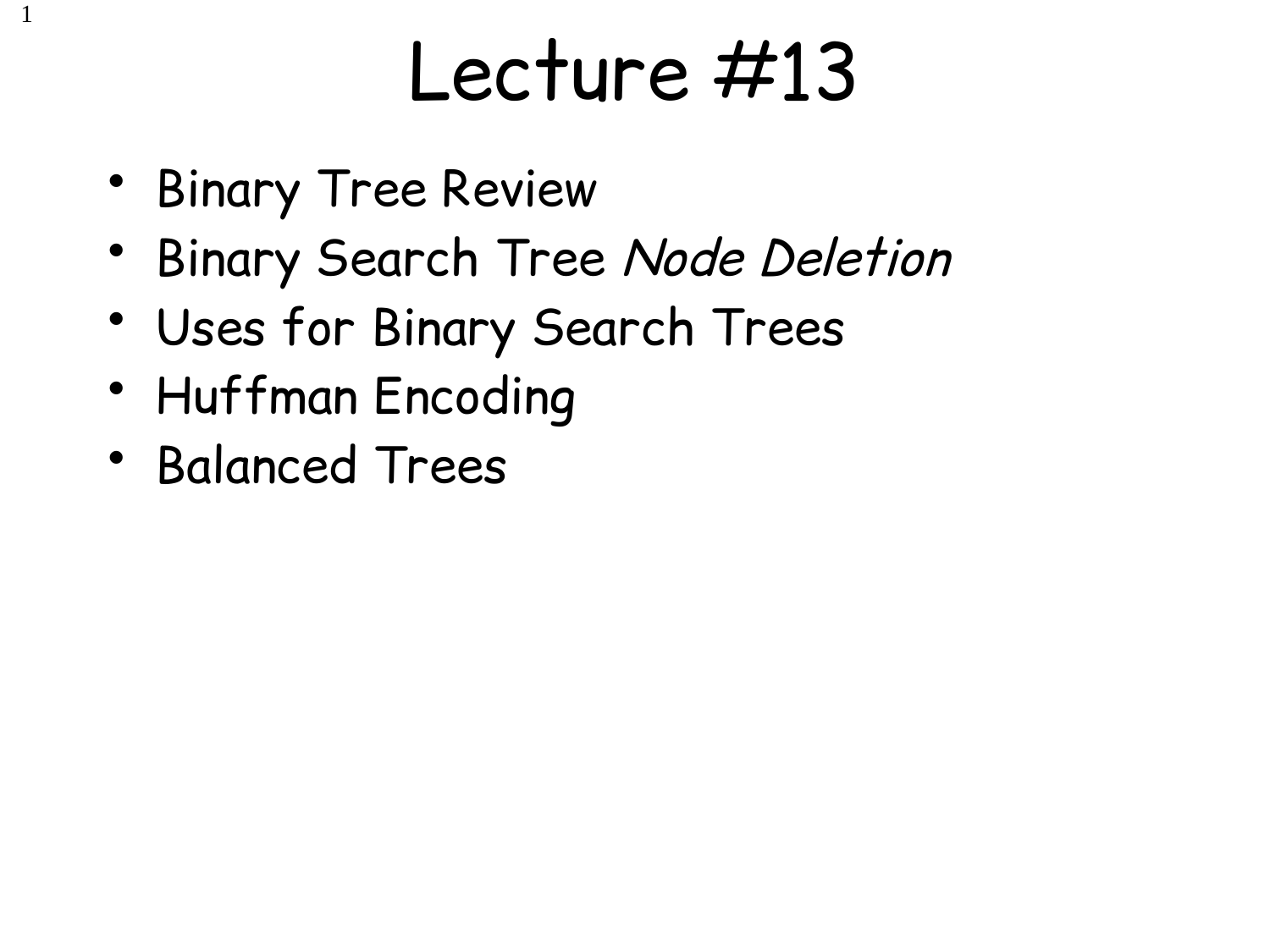

# Lecture #13
1
Binary Tree Review
Binary Search Tree Node Deletion
Uses for Binary Search Trees
Huffman Encoding
Balanced Trees